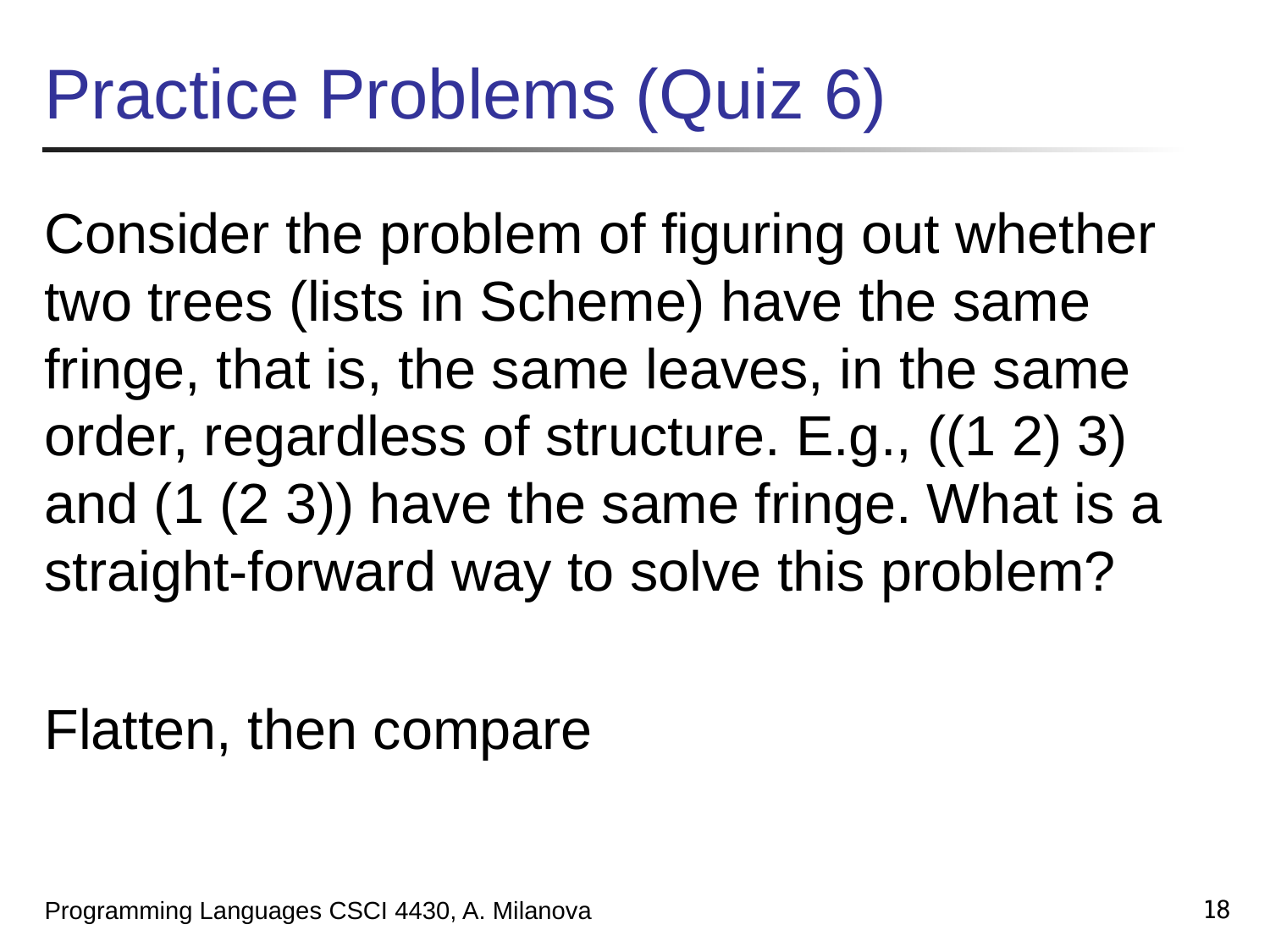

# Practice Problems (Quiz 6)
Consider the problem of figuring out whether two trees (lists in Scheme) have the same fringe, that is, the same leaves, in the same order, regardless of structure. E.g., ((1 2) 3) and (1 (2 3)) have the same fringe. What is a straight-forward way to solve this problem?

Flatten, then compare

18
Programming Languages CSCI 4430, A. Milanova